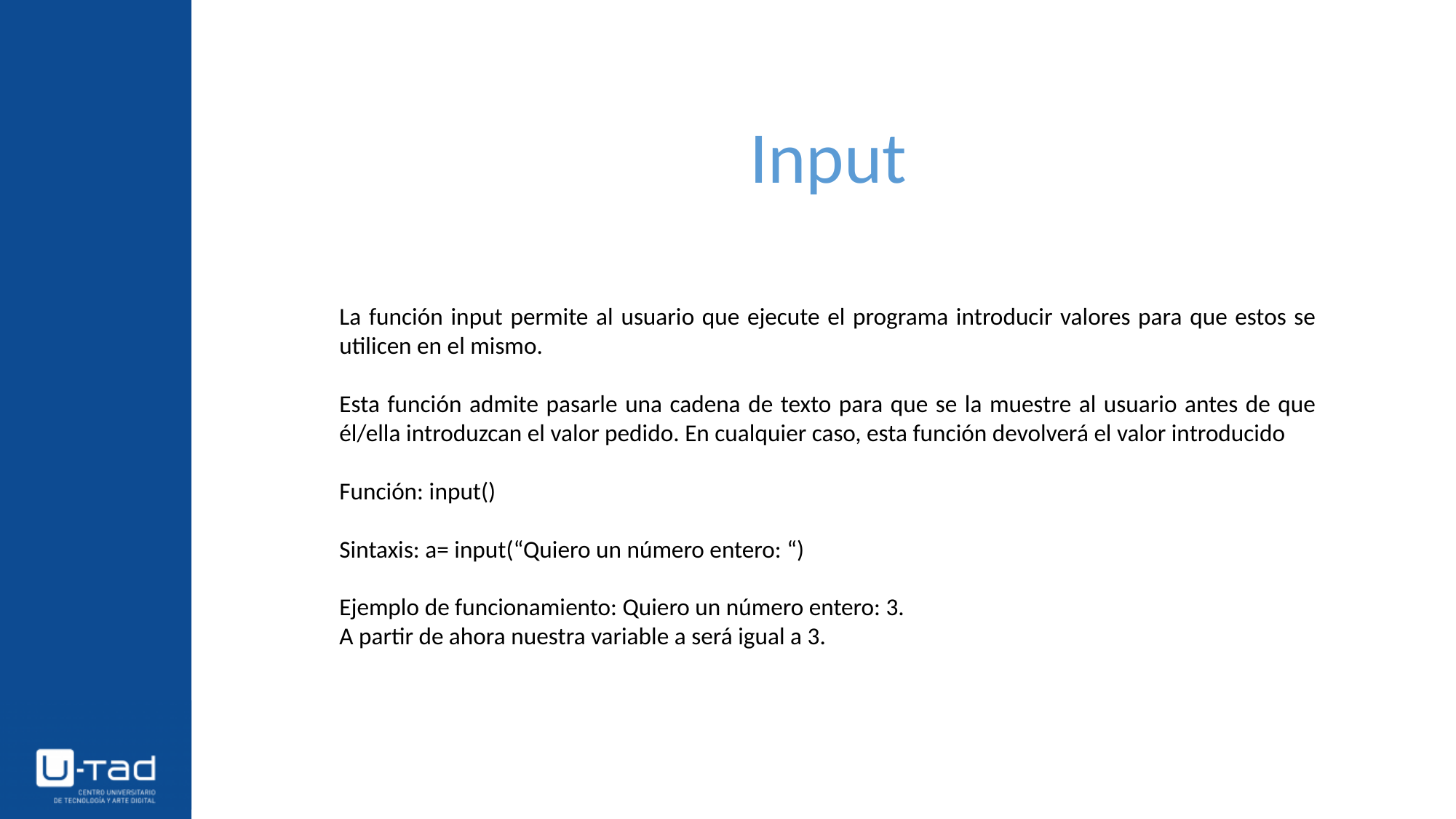

# Input
La función input permite al usuario que ejecute el programa introducir valores para que estos se utilicen en el mismo.

Esta función admite pasarle una cadena de texto para que se la muestre al usuario antes de que él/ella introduzcan el valor pedido. En cualquier caso, esta función devolverá el valor introducido

Función: input()

Sintaxis: a= input(“Quiero un número entero: “)

Ejemplo de funcionamiento: Quiero un número entero: 3.
A partir de ahora nuestra variable a será igual a 3.